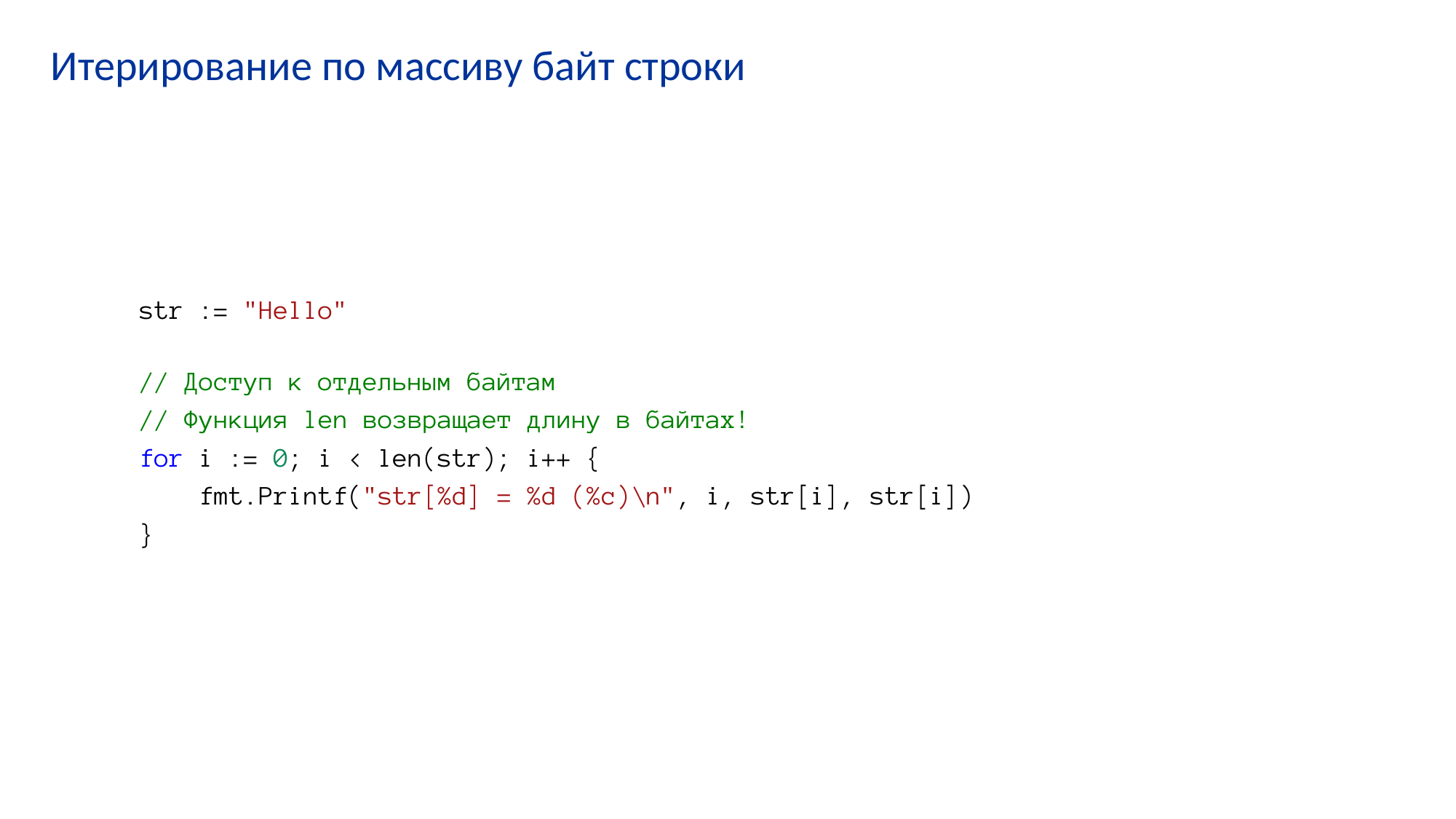

# Итерирование по массиву байт строки

str := "Hello"
// Доступ к отдельным байтам
// Функция len возвращает длину в байтах!
for i := 0; i < len(str); i++ {
    fmt.Printf("str[%d] = %d (%c)\n", i, str[i], str[i])
}